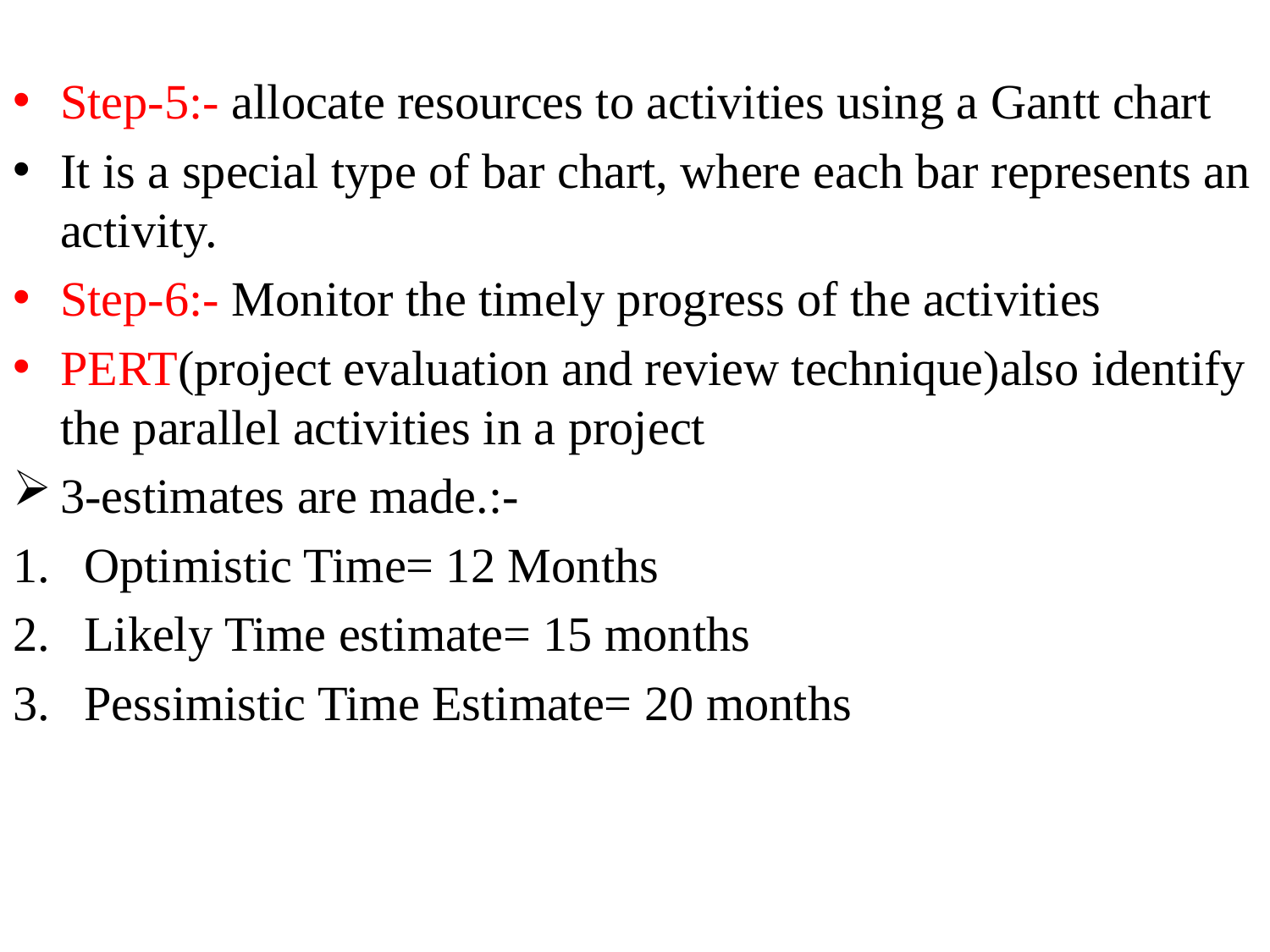

Step-5:- allocate resources to activities using a Gantt chart
It is a special type of bar chart, where each bar represents an activity.
Step-6:- Monitor the timely progress of the activities
PERT(project evaluation and review technique)also identify the parallel activities in a project
3-estimates are made.:-
Optimistic Time= 12 Months
Likely Time estimate= 15 months
Pessimistic Time Estimate= 20 months